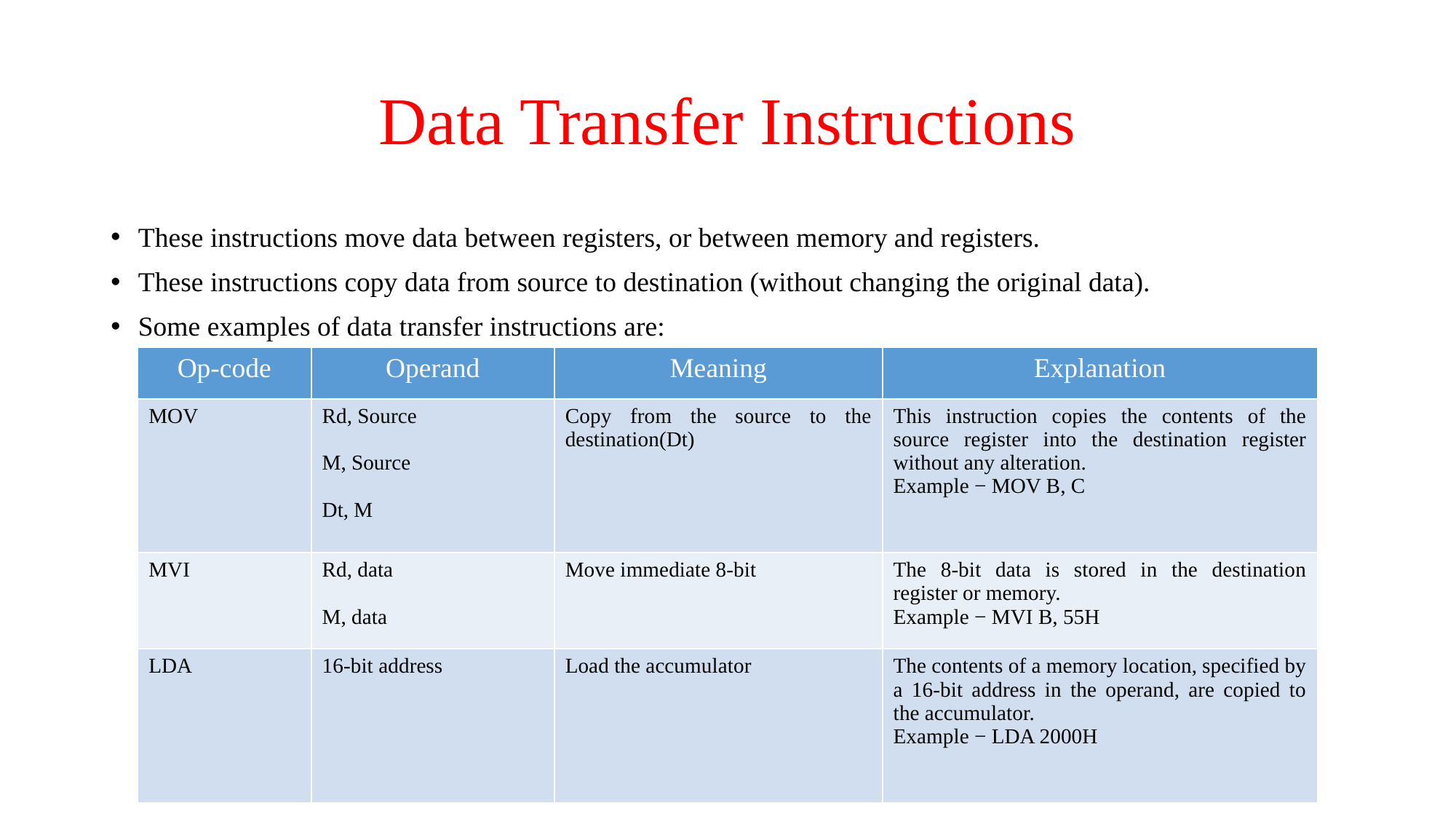

# Data Transfer Instructions
These instructions move data between registers, or between memory and registers.
These instructions copy data from source to destination (without changing the original data).
Some examples of data transfer instructions are:

| Op-code | Operand | Meaning | Explanation |
| --- | --- | --- | --- |
| MOV | Rd, Source M, Source Dt, M | Copy from the source to the destination(Dt) | This instruction copies the contents of the source register into the destination register without any alteration. Example − MOV B, C |
| MVI | Rd, data M, data | Move immediate 8-bit | The 8-bit data is stored in the destination register or memory. Example − MVI B, 55H |
| LDA | 16-bit address | Load the accumulator | The contents of a memory location, specified by a 16-bit address in the operand, are copied to the accumulator. Example − LDA 2000H |